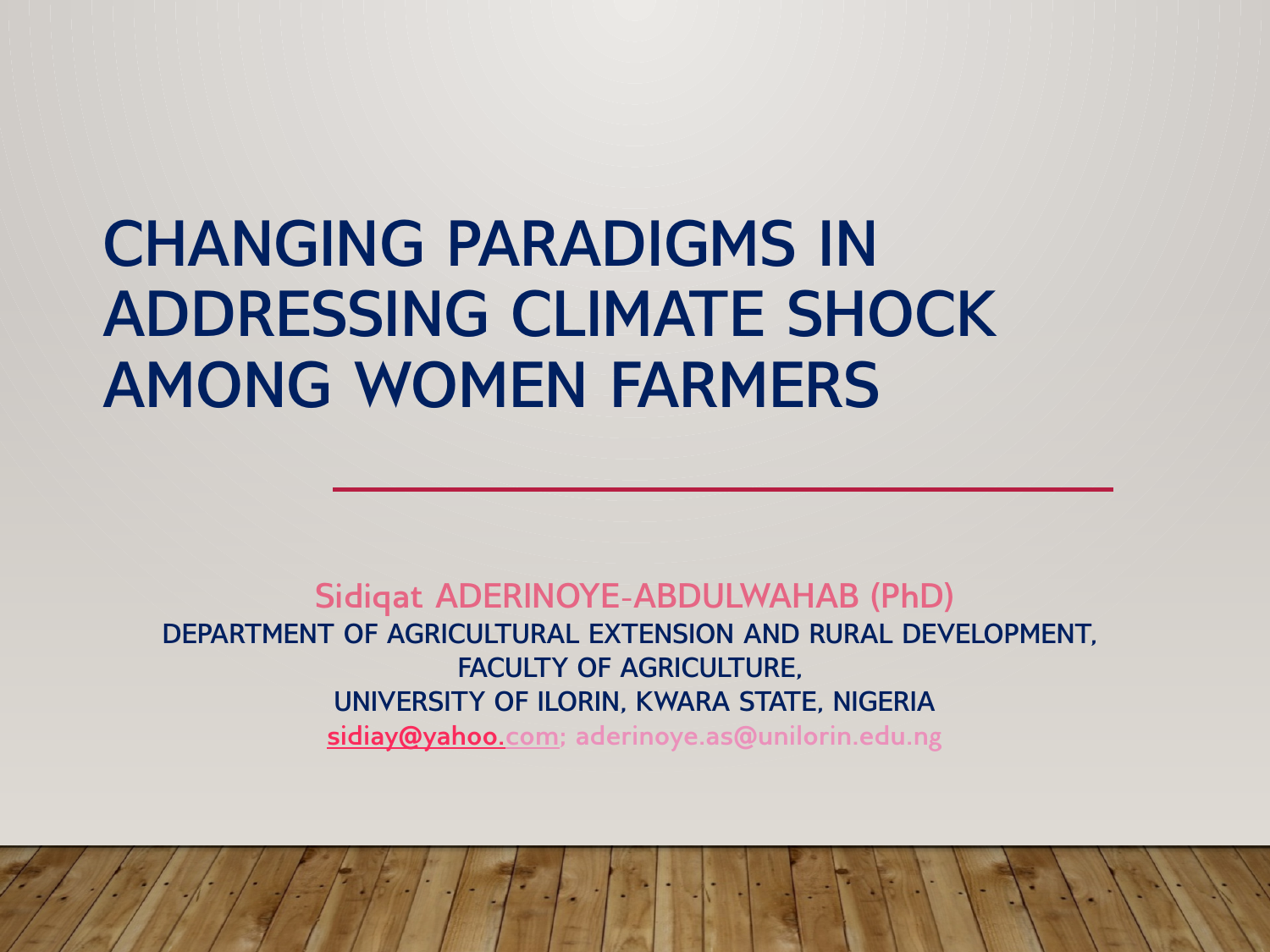

# CHANGING PARADIGMS IN ADDRESSING CLIMATE SHOCK AMONG WOMEN FARMERS

Sidiqat ADERINOYE-ABDULWAHAB (PhD)
DEPARTMENT OF AGRICULTURAL EXTENSION AND RURAL DEVELOPMENT,
FACULTY OF AGRICULTURE,
UNIVERSITY OF ILORIN, KWARA STATE, NIGERIA
sidiay@yahoo.com; aderinoye.as@unilorin.edu.ng